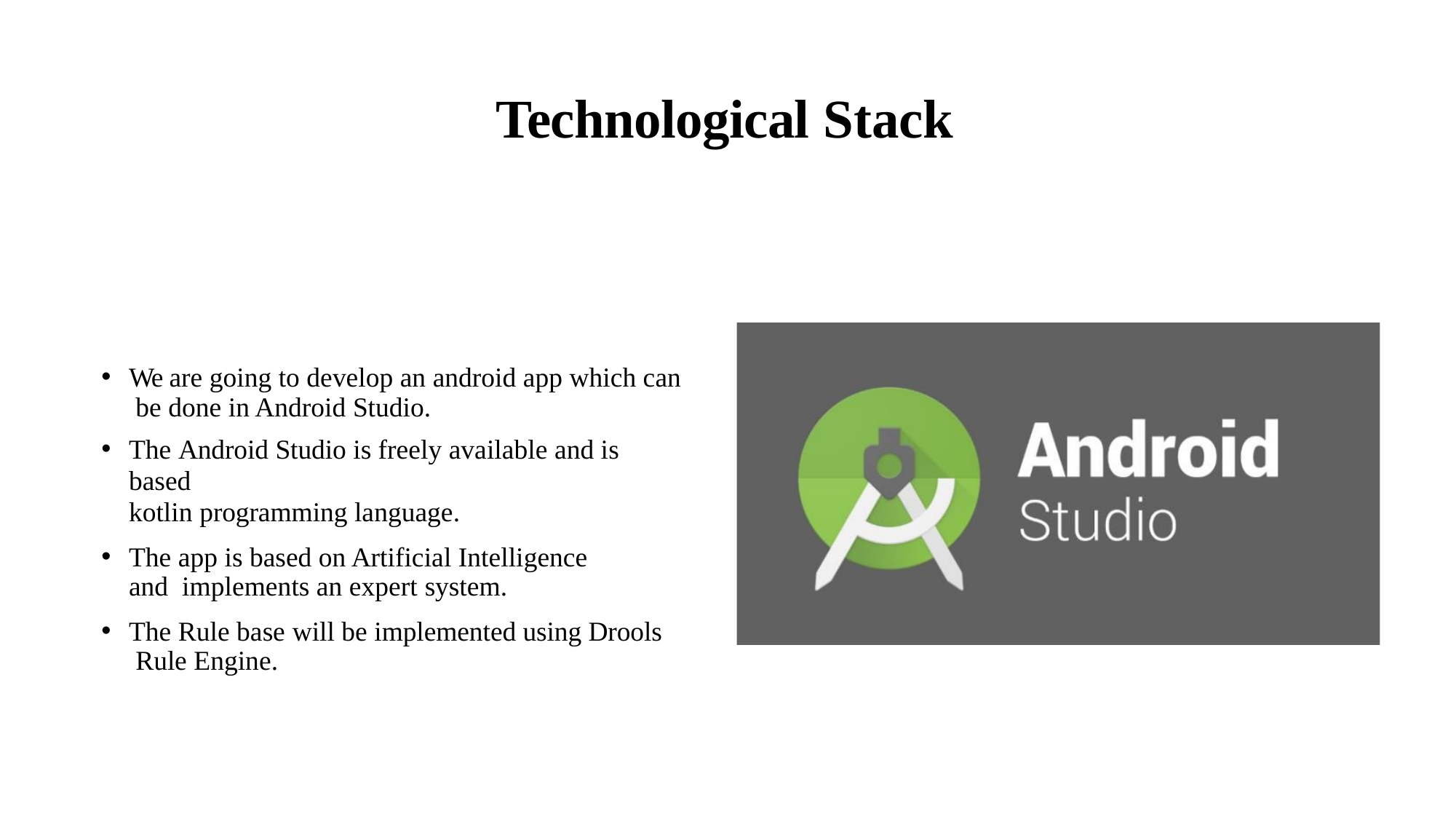

# Technological Stack

We are going to develop an android app which can  be done in Android Studio.
The Android Studio is freely available and is based
kotlin programming language.
The app is based on Artificial Intelligence and  implements an expert system.
The Rule base will be implemented using Drools  Rule Engine.